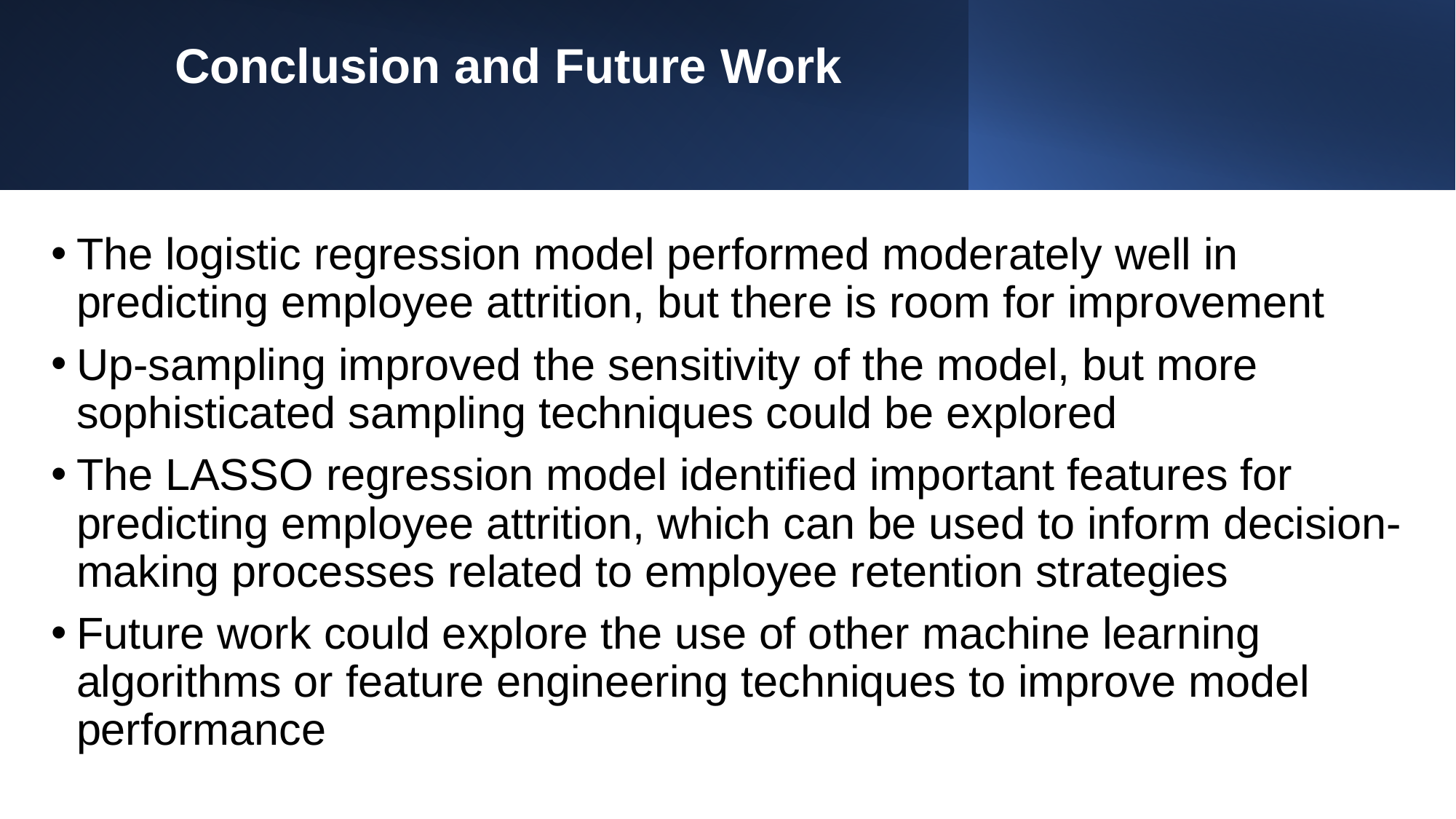

# Conclusion and Future Work
The logistic regression model performed moderately well in predicting employee attrition, but there is room for improvement
Up-sampling improved the sensitivity of the model, but more sophisticated sampling techniques could be explored
The LASSO regression model identified important features for predicting employee attrition, which can be used to inform decision-making processes related to employee retention strategies
Future work could explore the use of other machine learning algorithms or feature engineering techniques to improve model performance